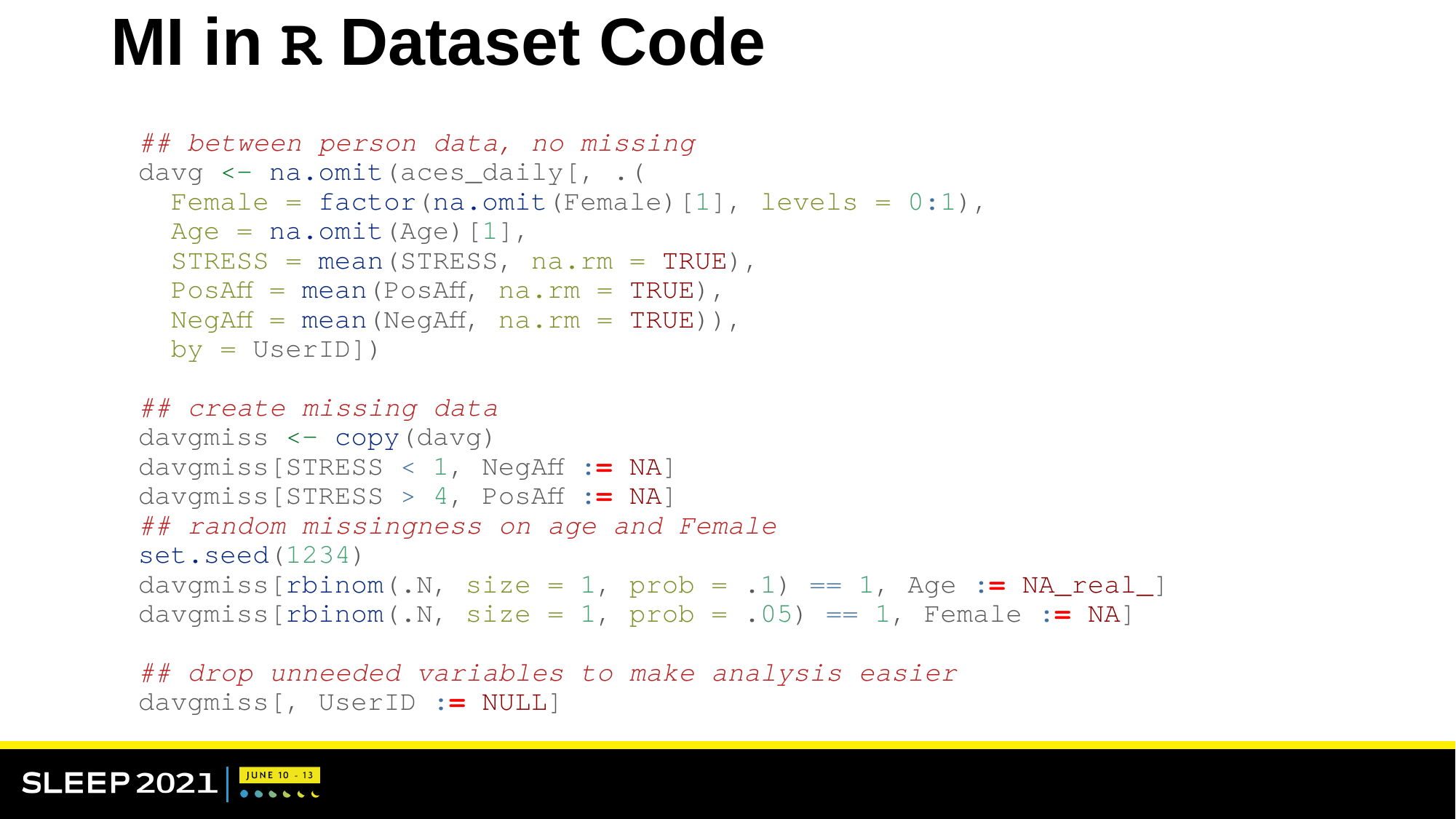

# MI in R Dataset Code
## between person data, no missing davg <- na.omit(aces_daily[, .( Female = factor(na.omit(Female)[1], levels = 0:1), Age = na.omit(Age)[1], STRESS = mean(STRESS, na.rm = TRUE), PosAff = mean(PosAff, na.rm = TRUE), NegAff = mean(NegAff, na.rm = TRUE)), by = UserID]) ## create missing data davgmiss <- copy(davg) davgmiss[STRESS < 1, NegAff := NA] davgmiss[STRESS > 4, PosAff := NA] ## random missingness on age and Female set.seed(1234) davgmiss[rbinom(.N, size = 1, prob = .1) == 1, Age := NA_real_] davgmiss[rbinom(.N, size = 1, prob = .05) == 1, Female := NA] ## drop unneeded variables to make analysis easier davgmiss[, UserID := NULL]